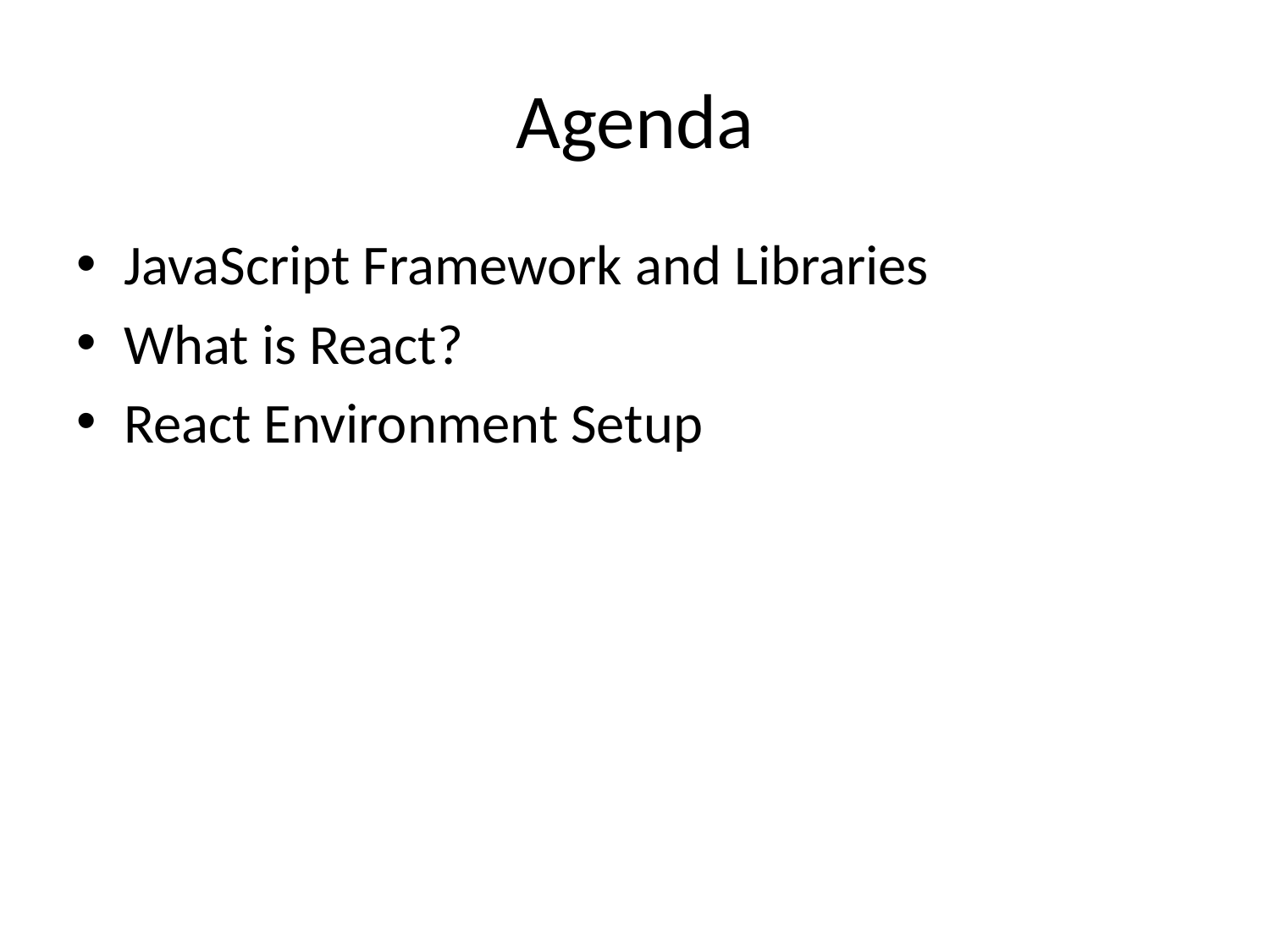

# Agenda
JavaScript Framework and Libraries
What is React?
React Environment Setup